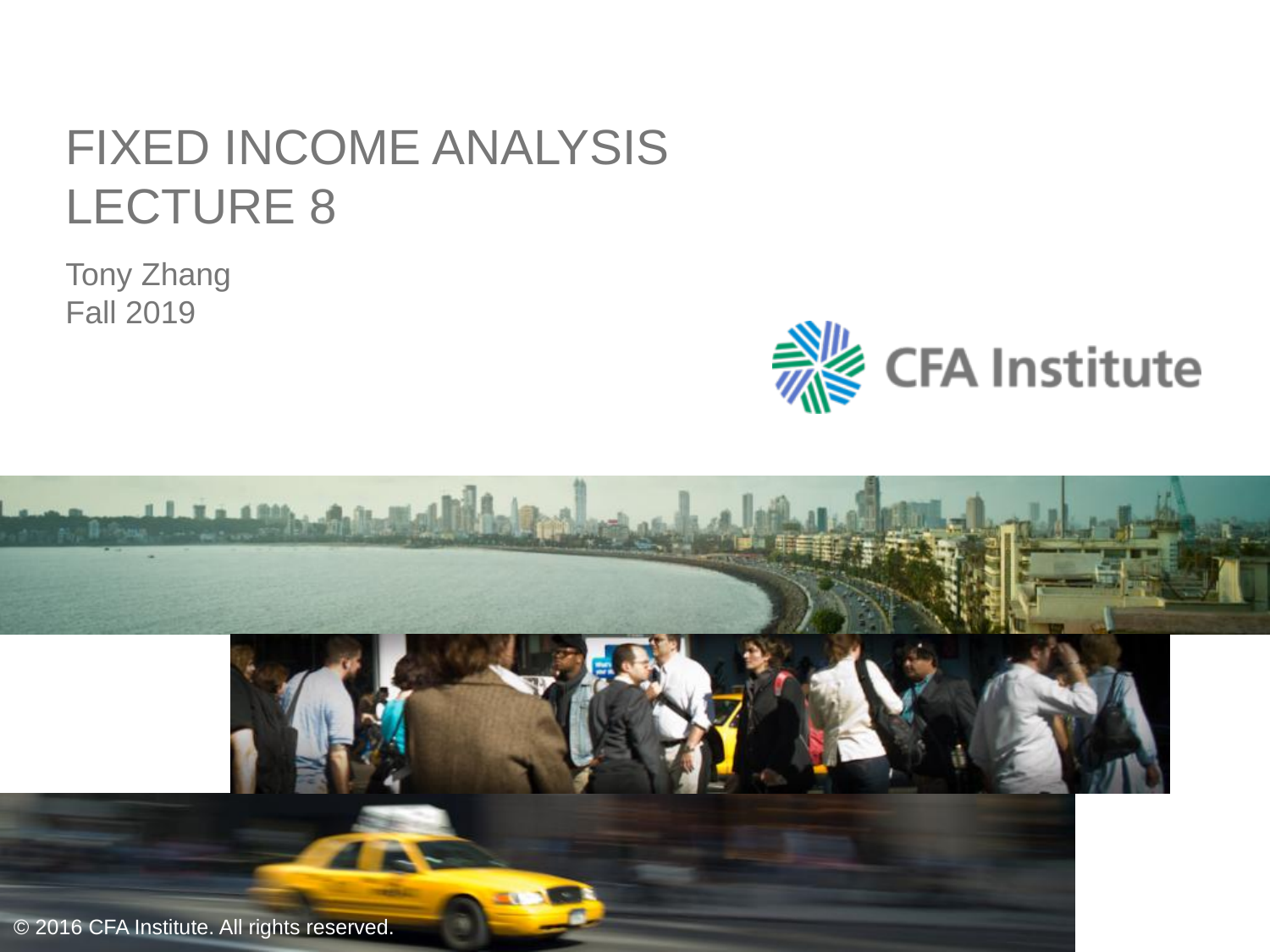

# Fixed Income analysis Lecture 8
Tony Zhang
Fall 2019
© 2016 CFA Institute. All rights reserved.